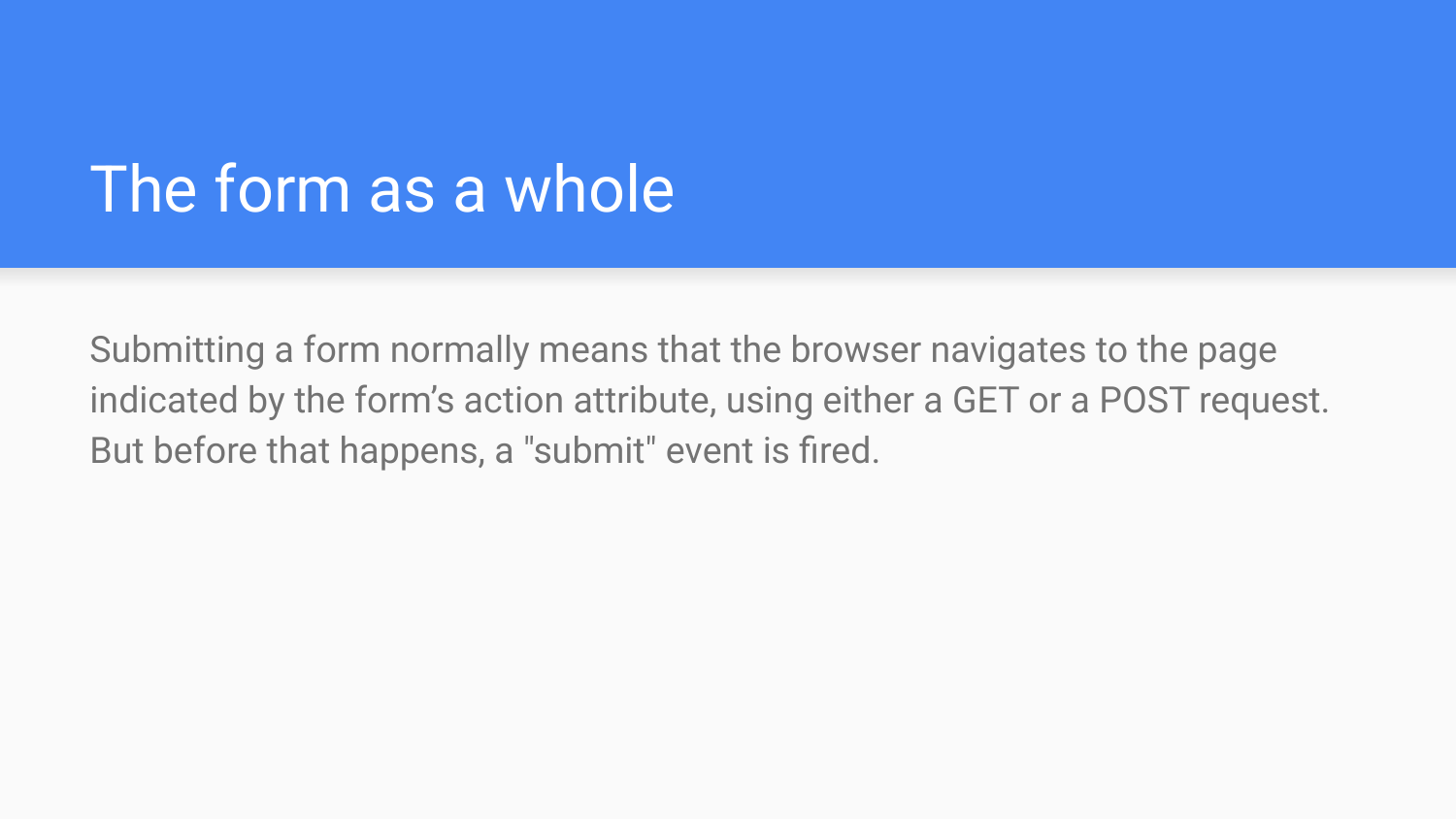

# The form as a whole
Submitting a form normally means that the browser navigates to the page indicated by the form’s action attribute, using either a GET or a POST request. But before that happens, a "submit" event is fired.